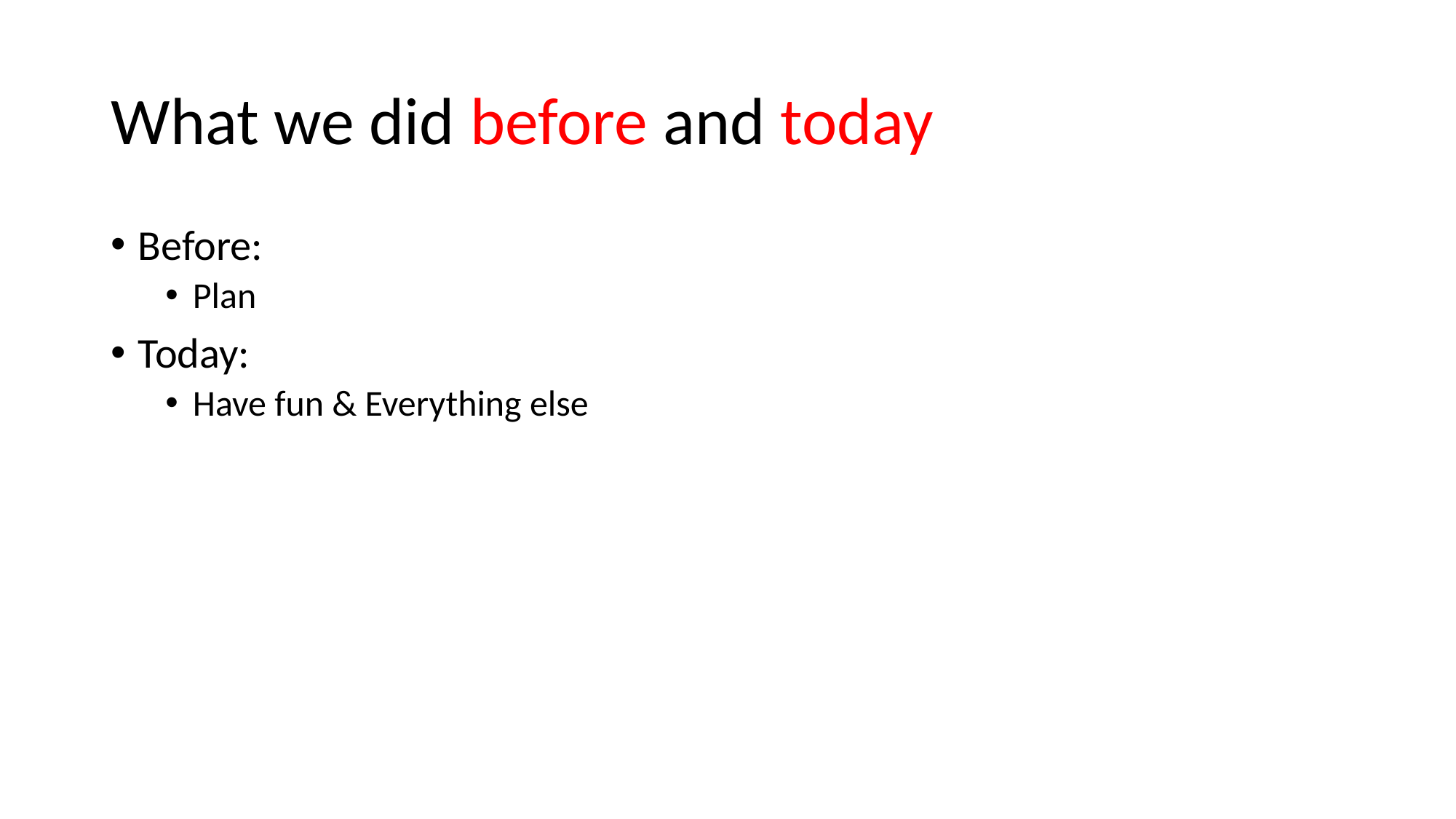

# What we did before and today
Before:
Plan
Today:
Have fun & Everything else